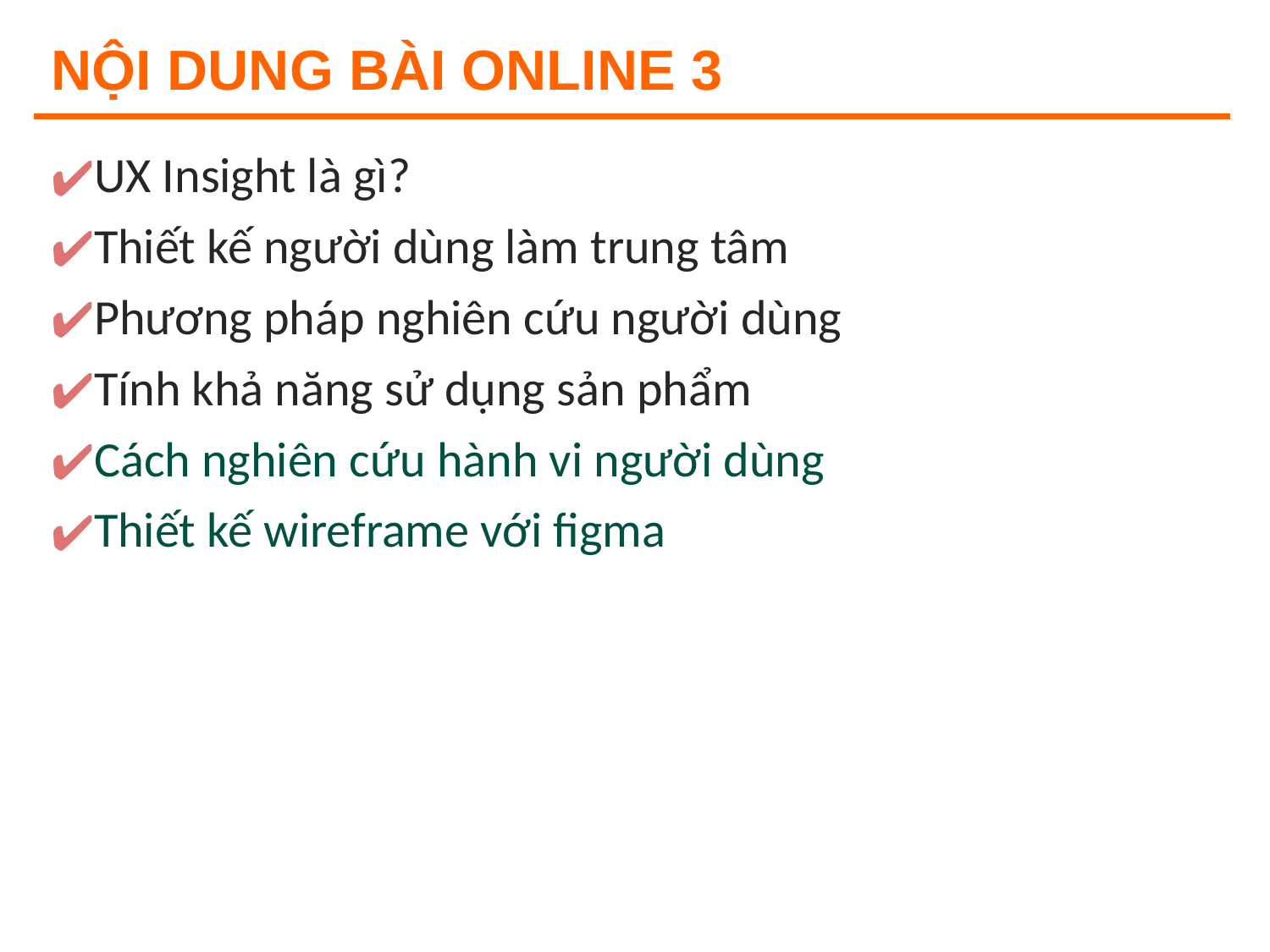

# Nội dung bài online 3
UX Insight là gì?
Thiết kế người dùng làm trung tâm
Phương pháp nghiên cứu người dùng
Tính khả năng sử dụng sản phẩm
Cách nghiên cứu hành vi người dùng
Thiết kế wireframe với figma